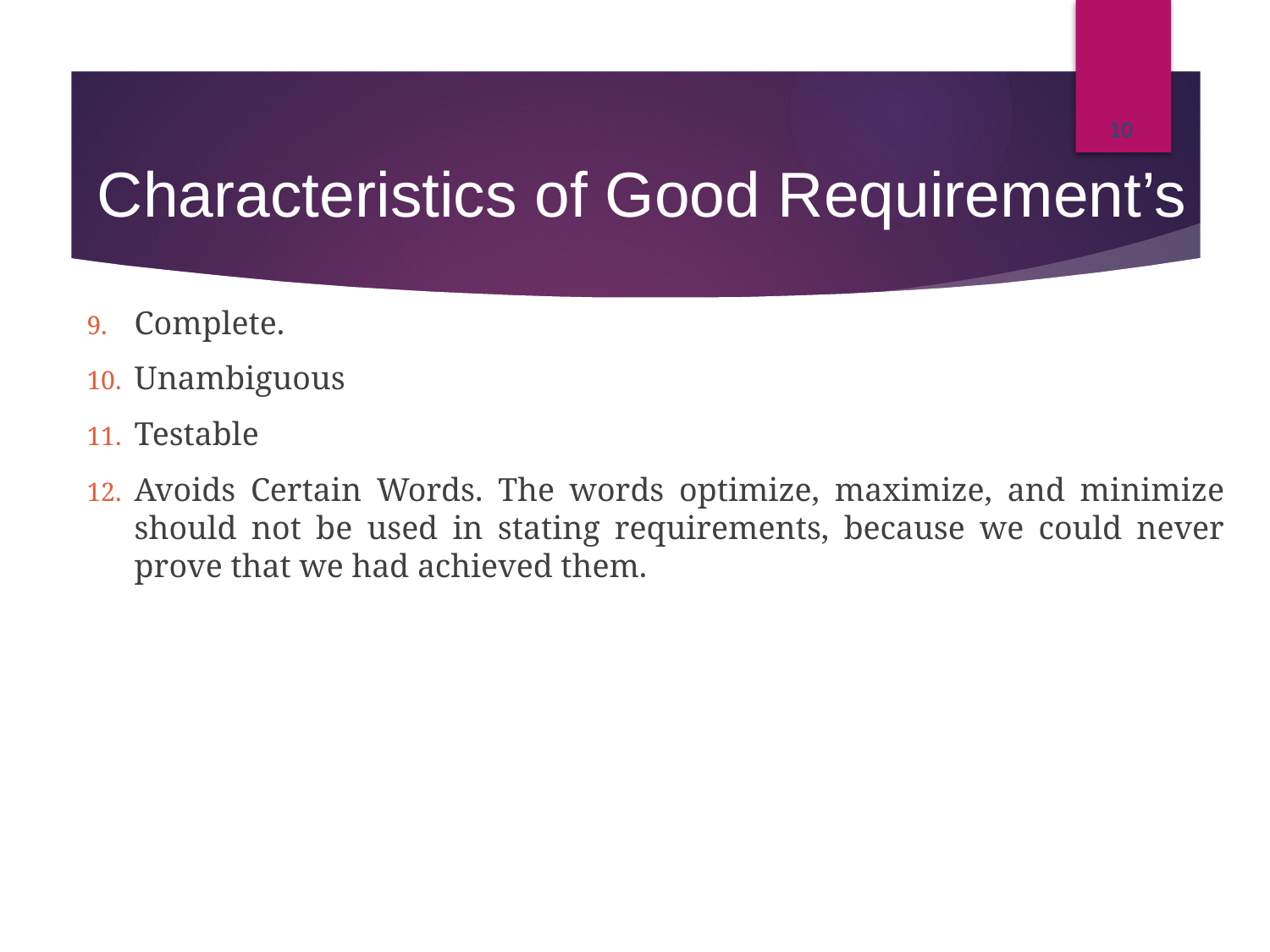

10
# Characteristics of Good Requirement’s
Complete.
Unambiguous
Testable
Avoids Certain Words. The words optimize, maximize, and minimize should not be used in stating requirements, because we could never prove that we had achieved them.